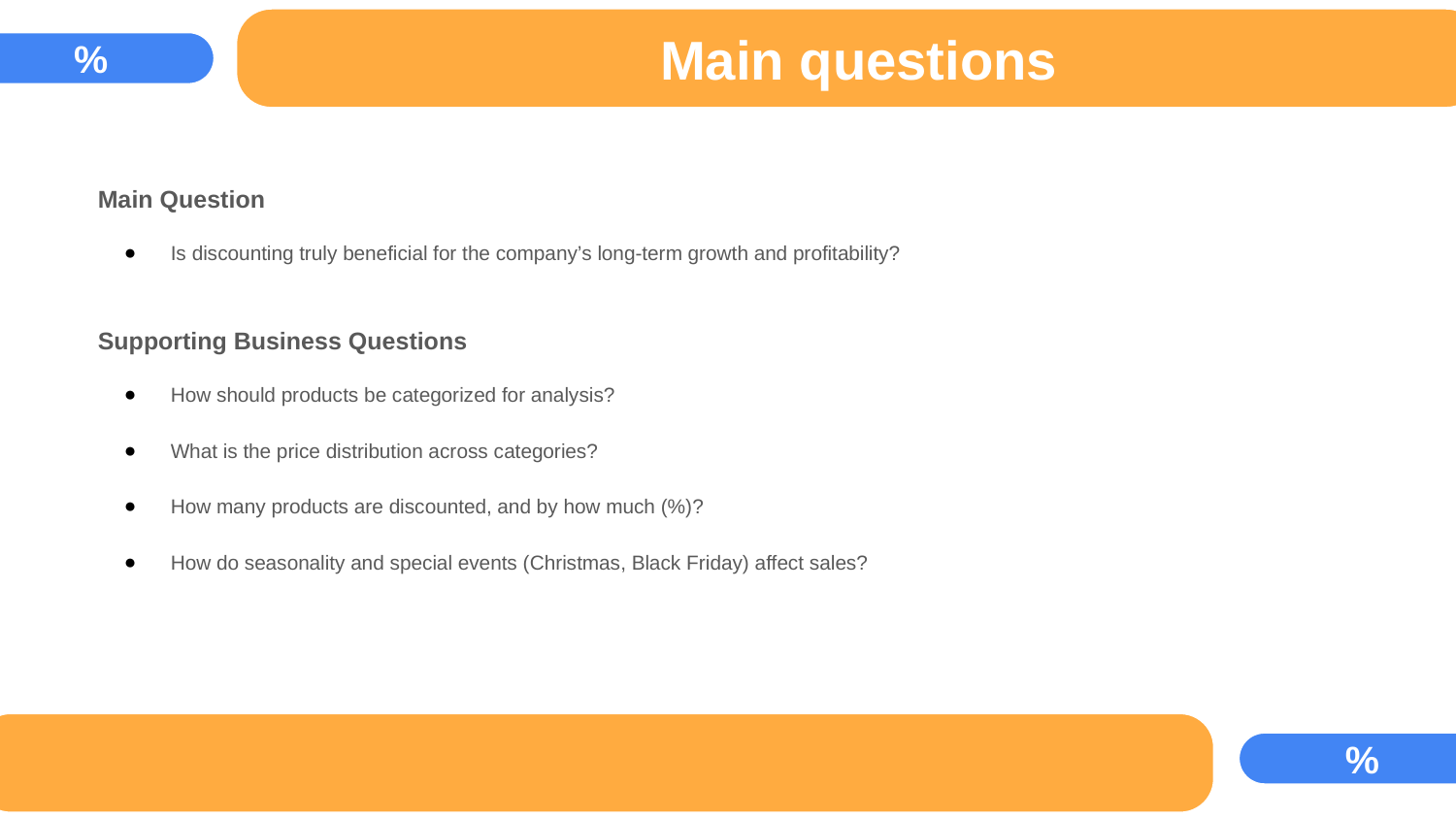

Main questions
%

Main Question
Is discounting truly beneficial for the company’s long-term growth and profitability?
Supporting Business Questions
How should products be categorized for analysis?
What is the price distribution across categories?
How many products are discounted, and by how much (%)?
How do seasonality and special events (Christmas, Black Friday) affect sales?

%